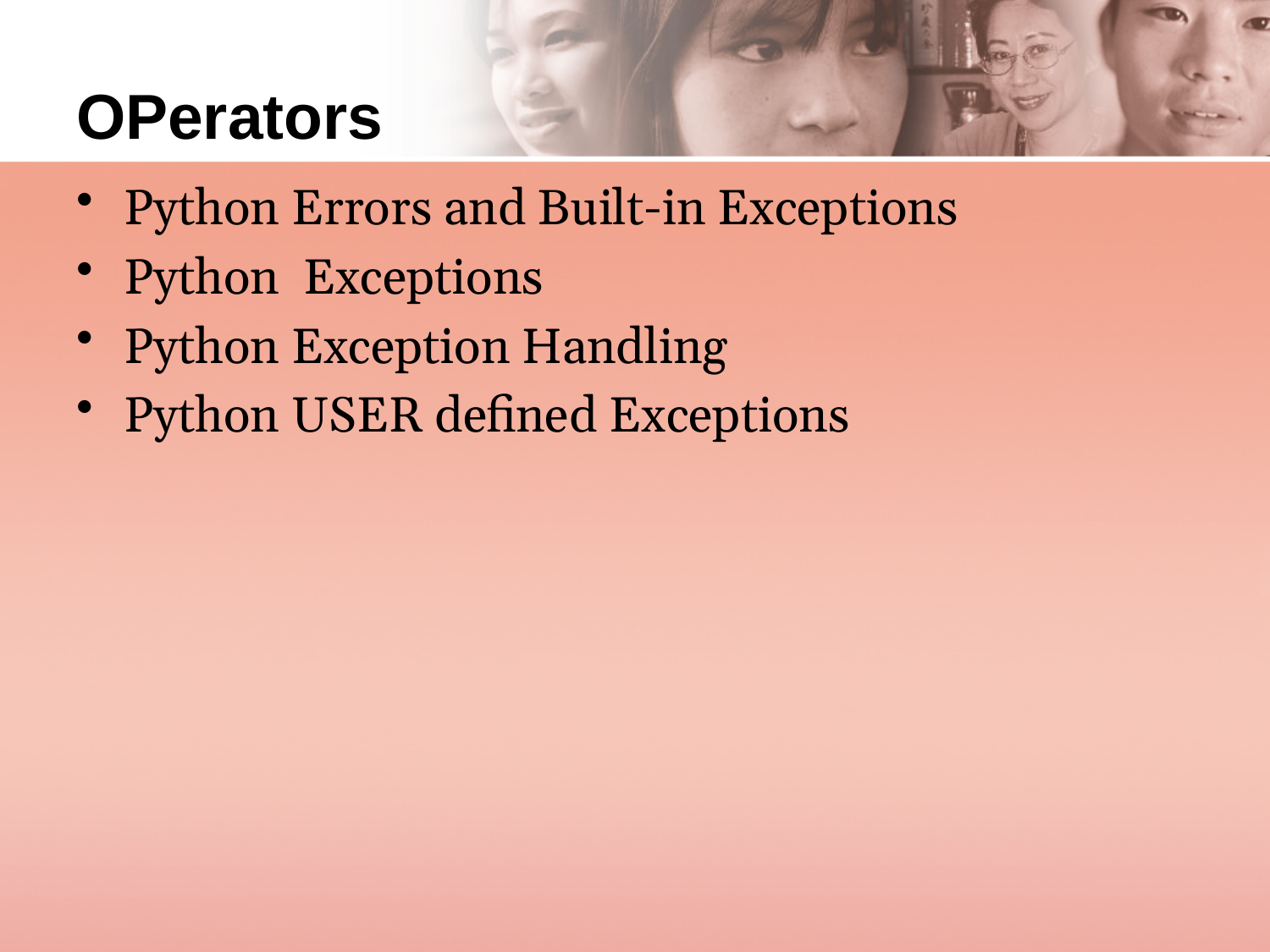

# OPerators
Python Errors and Built-in Exceptions
Python  Exceptions
Python Exception Handling
Python USER defined Exceptions